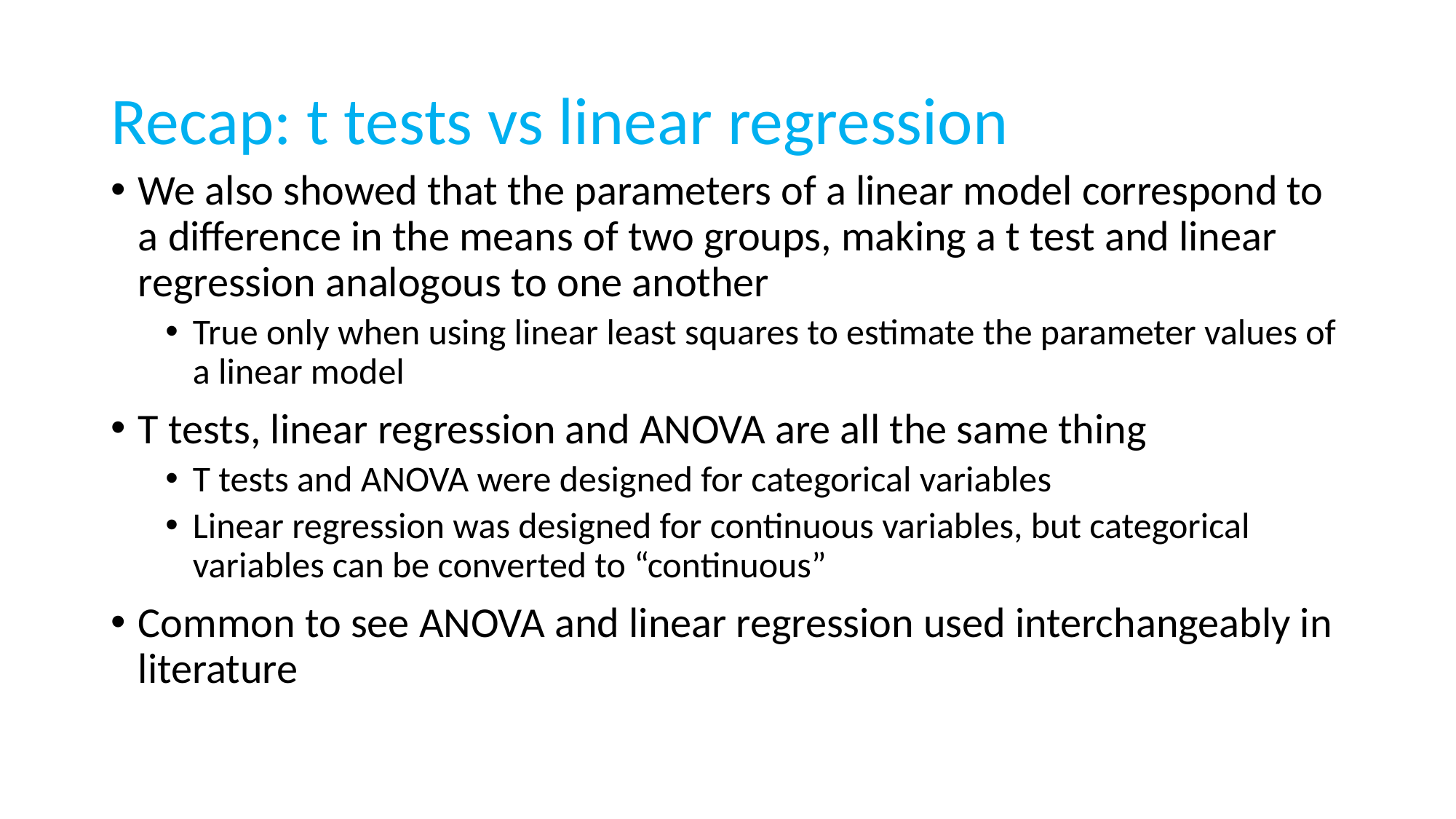

# Recap: t tests vs linear regression
We also showed that the parameters of a linear model correspond to a difference in the means of two groups, making a t test and linear regression analogous to one another
True only when using linear least squares to estimate the parameter values of a linear model
T tests, linear regression and ANOVA are all the same thing
T tests and ANOVA were designed for categorical variables
Linear regression was designed for continuous variables, but categorical variables can be converted to “continuous”
Common to see ANOVA and linear regression used interchangeably in literature